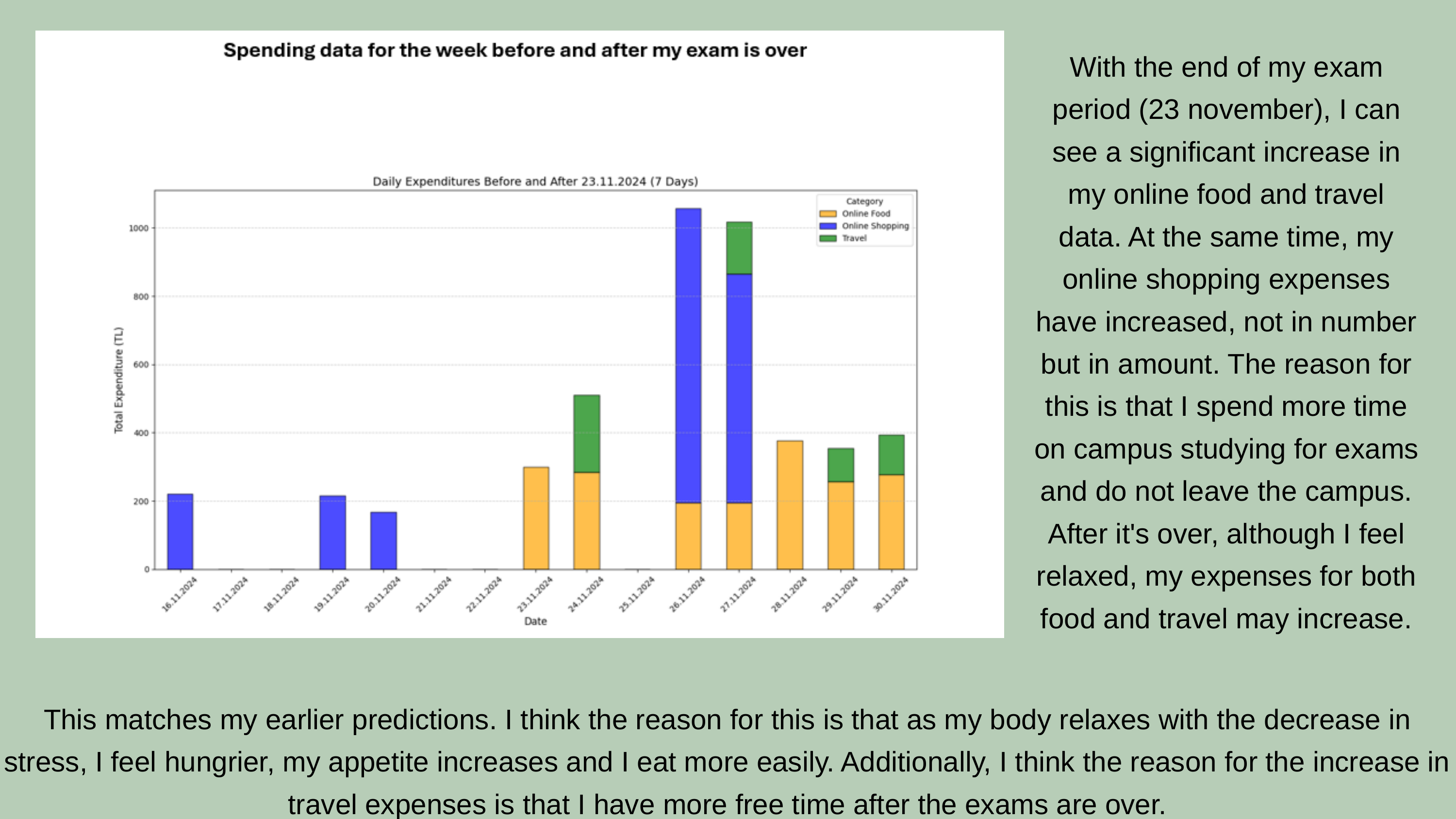

With the end of my exam period (23 november), I can see a significant increase in my online food and travel data. At the same time, my online shopping expenses have increased, not in number but in amount. The reason for this is that I spend more time on campus studying for exams and do not leave the campus. After it's over, although I feel relaxed, my expenses for both food and travel may increase.

This matches my earlier predictions. I think the reason for this is that as my body relaxes with the decrease in stress, I feel hungrier, my appetite increases and I eat more easily. Additionally, I think the reason for the increase in travel expenses is that I have more free time after the exams are over.